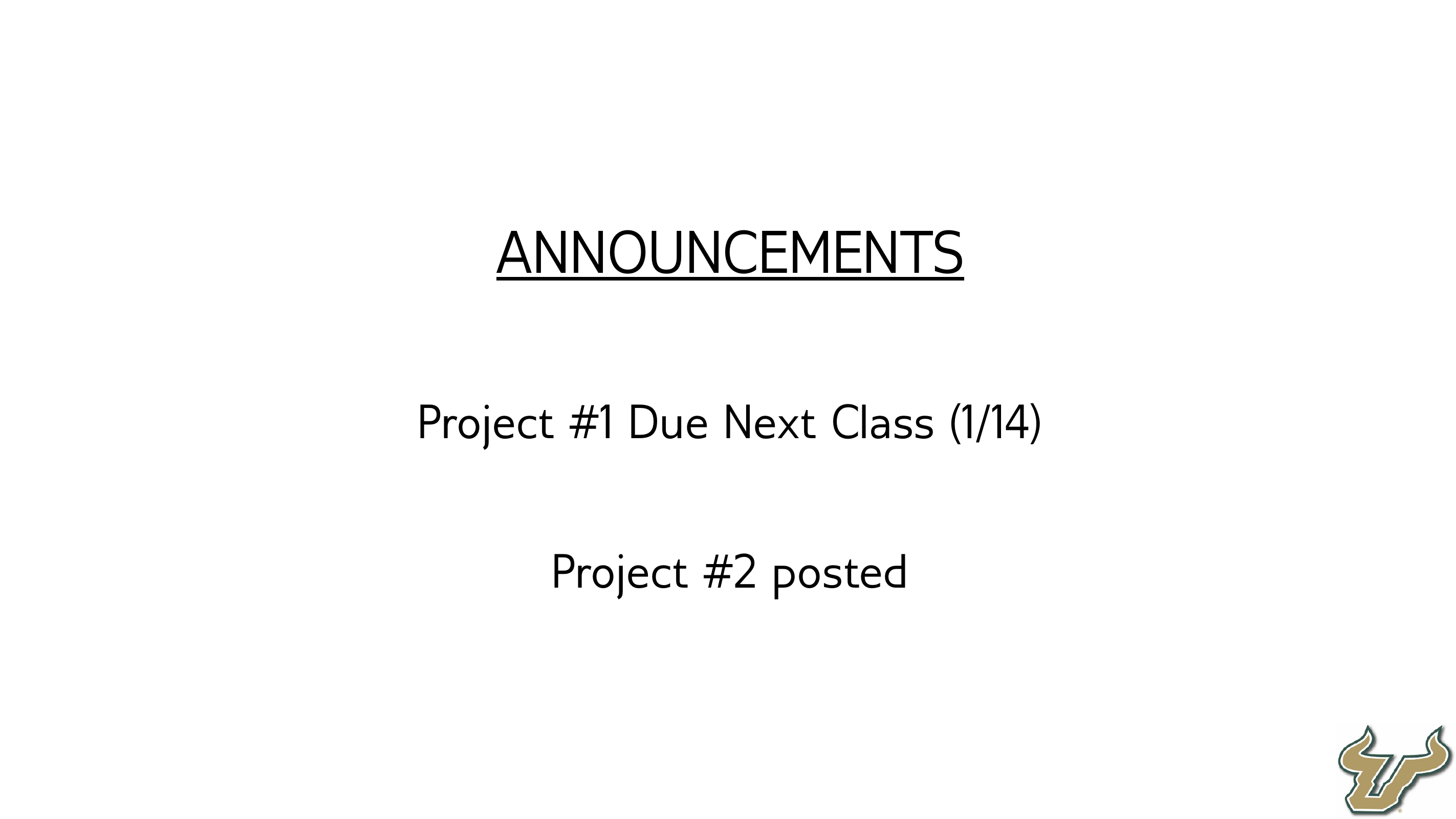

Announcements

Project #1 Due Next Class (1/14)

Project #2 posted